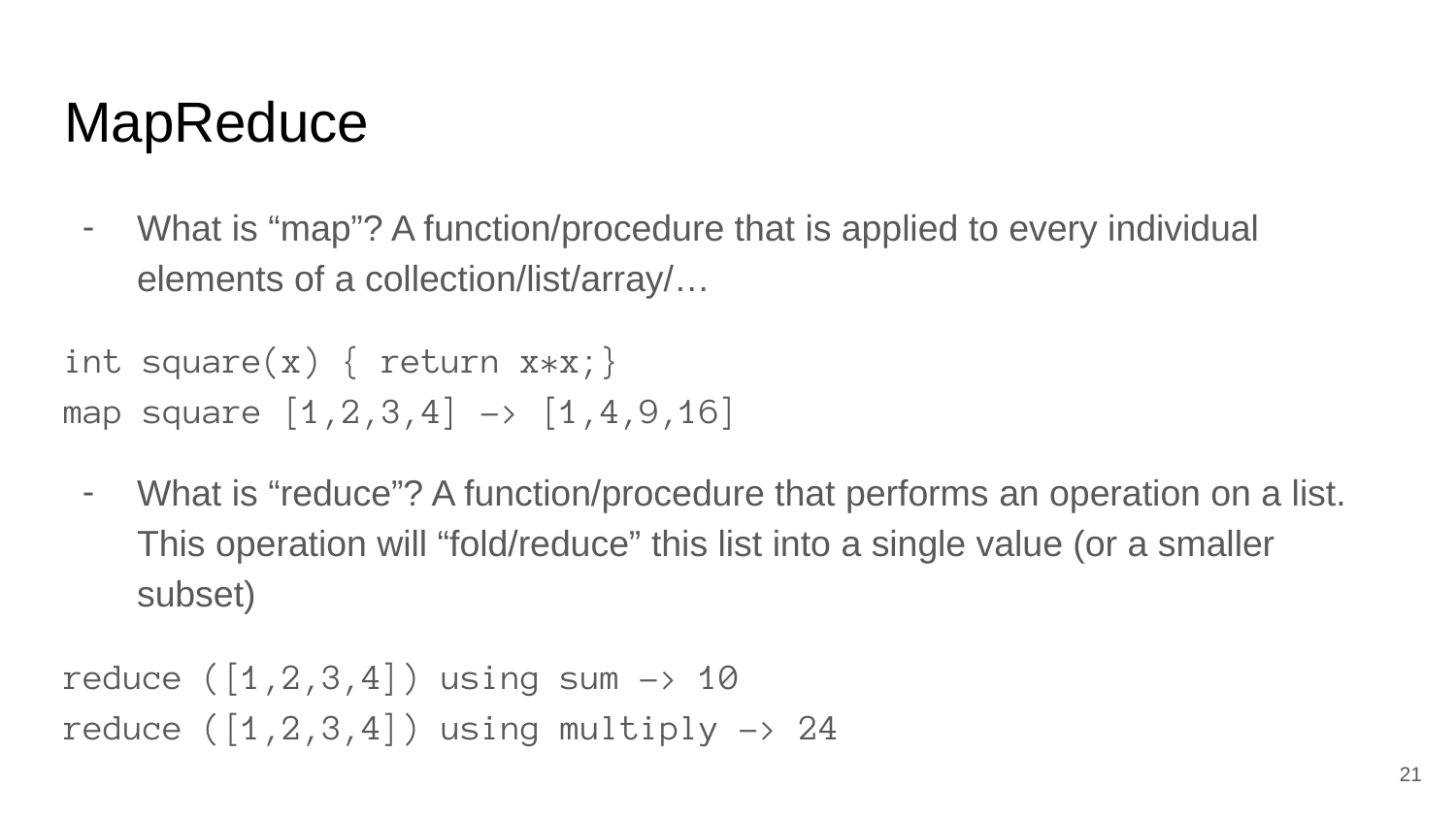

# MapReduce
What is “map”? A function/procedure that is applied to every individual elements of a collection/list/array/…
int square(x) { return x*x;}
map square [1,2,3,4] -> [1,4,9,16]
What is “reduce”? A function/procedure that performs an operation on a list. This operation will “fold/reduce” this list into a single value (or a smaller subset)
reduce ([1,2,3,4]) using sum -> 10
reduce ([1,2,3,4]) using multiply -> 24

21